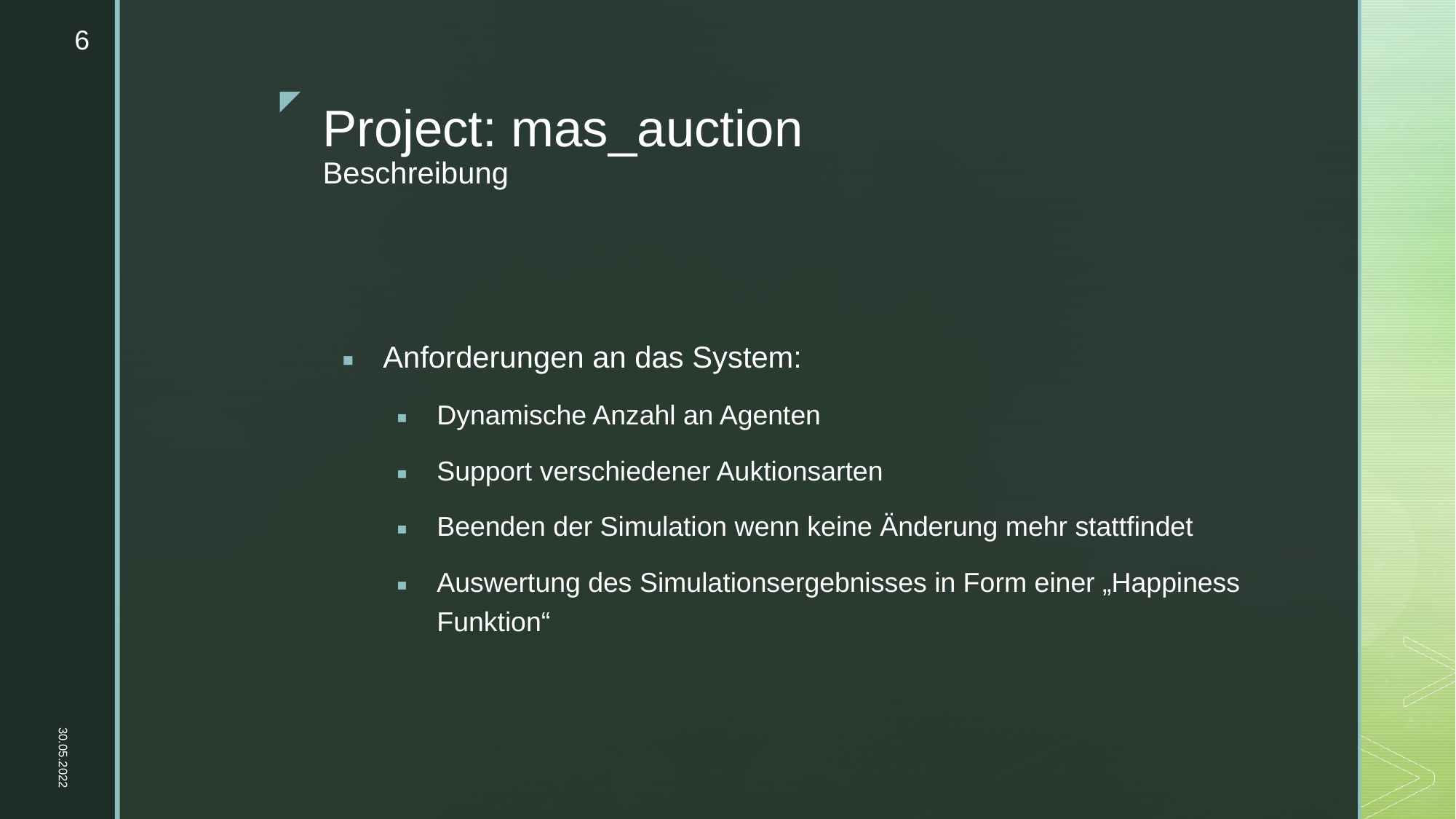

6
# Project: mas_auction Beschreibung
Anforderungen an das System:
Dynamische Anzahl an Agenten
Support verschiedener Auktionsarten
Beenden der Simulation wenn keine Änderung mehr stattfindet
Auswertung des Simulationsergebnisses in Form einer „Happiness Funktion“
30.05.2022